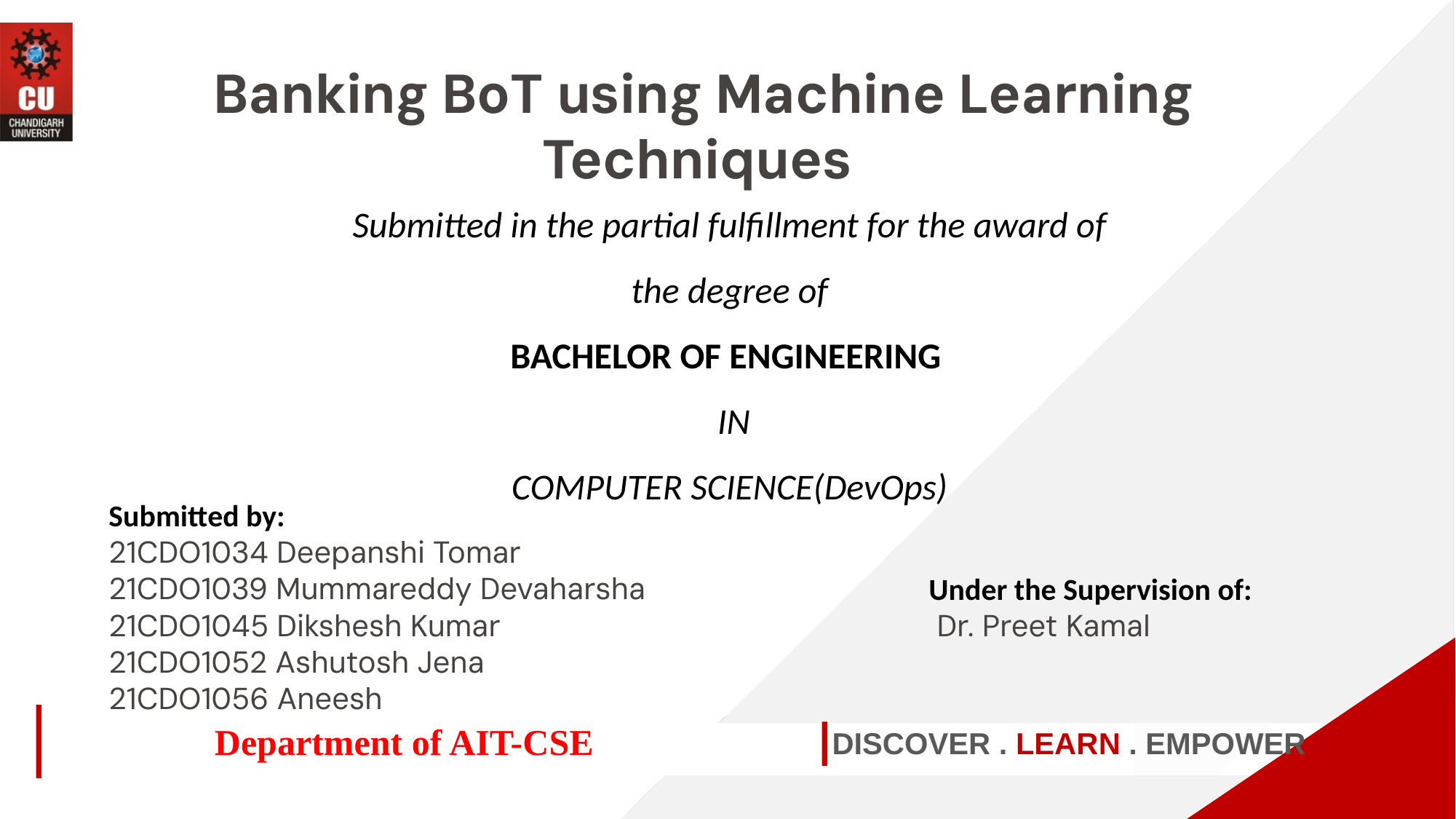

Banking BoT using Machine Learning Techniques
Submitted in the partial fulfillment for the award of the degree of
BACHELOR OF ENGINEERING
 IN
COMPUTER SCIENCE(DevOps)
Submitted by:
21CDO1034 Deepanshi Tomar
21CDO1039 Mummareddy Devaharsha
21CDO1045 Dikshesh Kumar
21CDO1052 Ashutosh Jena
21CDO1056 Aneesh
Under the Supervision of:
 Dr. Preet Kamal

Department of AIT-CSE
DISCOVER . LEARN . EMPOWER

1